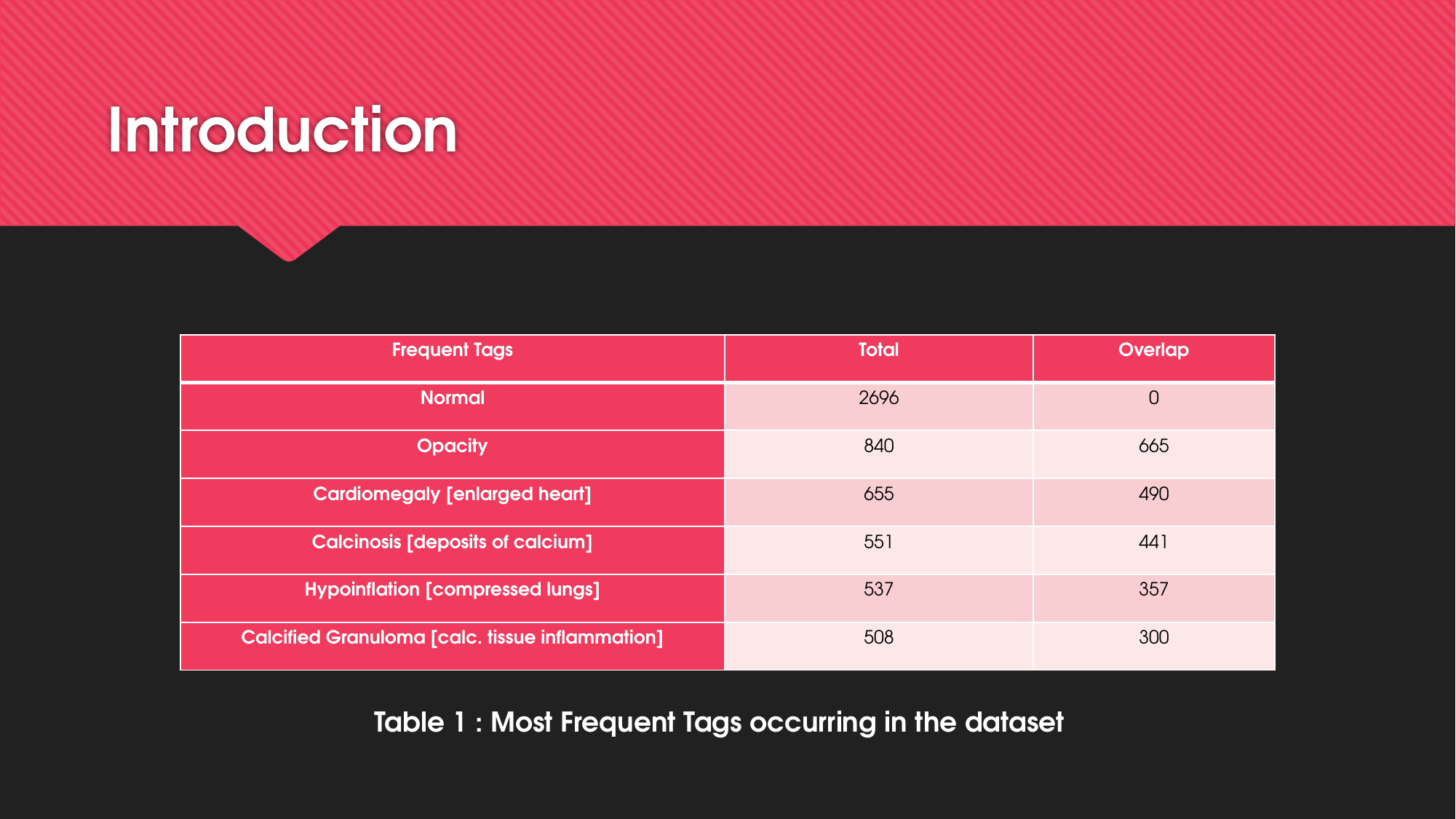

# Introduction
| Frequent Tags | Total | Overlap |
| --- | --- | --- |
| Normal | 2696 | 0 |
| Opacity | 840 | 665 |
| Cardiomegaly [enlarged heart] | 655 | 490 |
| Calcinosis [deposits of calcium] | 551 | 441 |
| Hypoinflation [compressed lungs] | 537 | 357 |
| Calcified Granuloma [calc. tissue inflammation] | 508 | 300 |
Table 1 : Most Frequent Tags occurring in the dataset